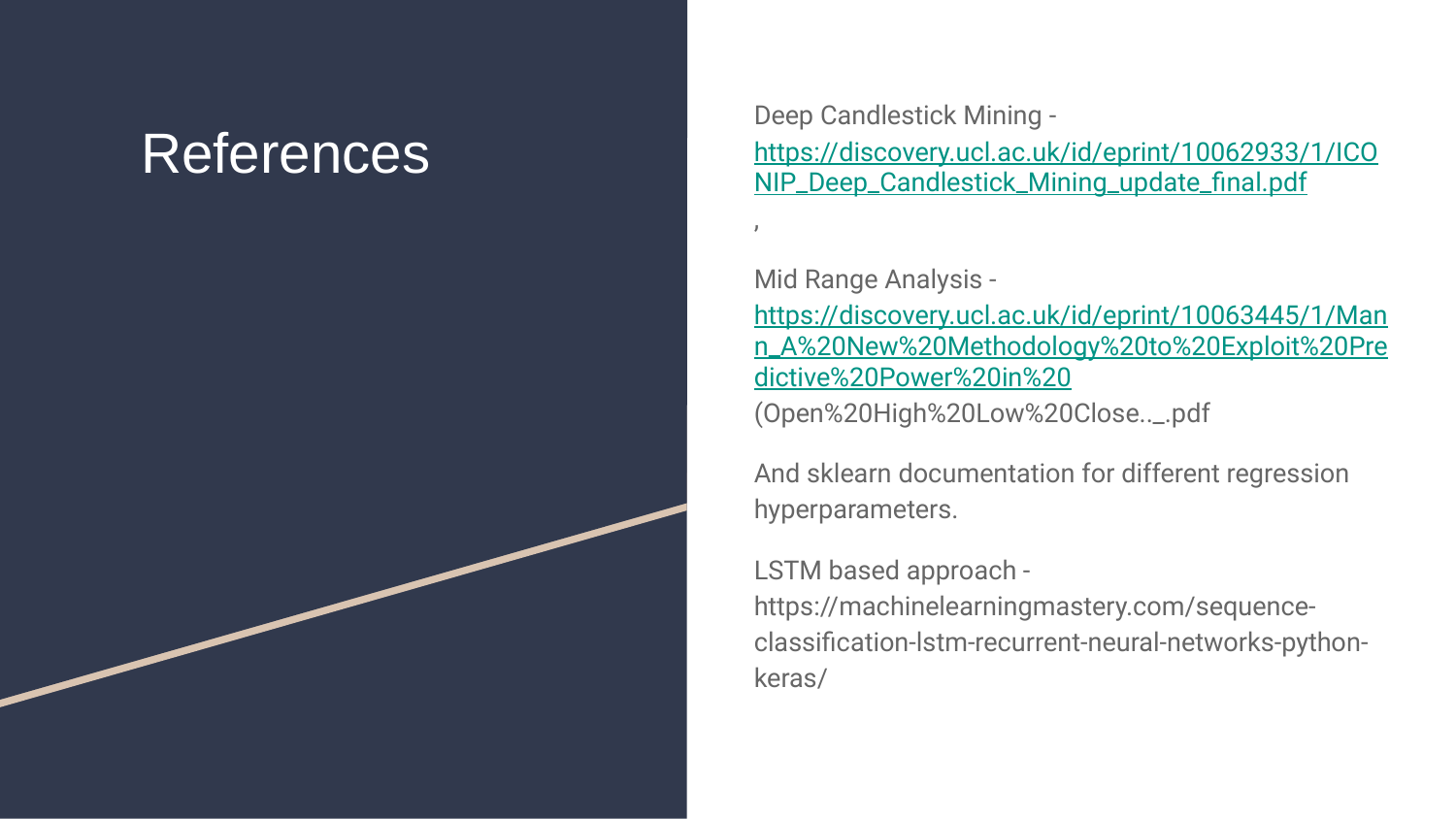

Deep Candlestick Mining - https://discovery.ucl.ac.uk/id/eprint/10062933/1/ICONIP_Deep_Candlestick_Mining_update_final.pdf,
Mid Range Analysis - https://discovery.ucl.ac.uk/id/eprint/10063445/1/Mann_A%20New%20Methodology%20to%20Exploit%20Predictive%20Power%20in%20(Open%20High%20Low%20Close.._.pdf
And sklearn documentation for different regression hyperparameters.
LSTM based approach - https://machinelearningmastery.com/sequence-classification-lstm-recurrent-neural-networks-python-keras/
# References